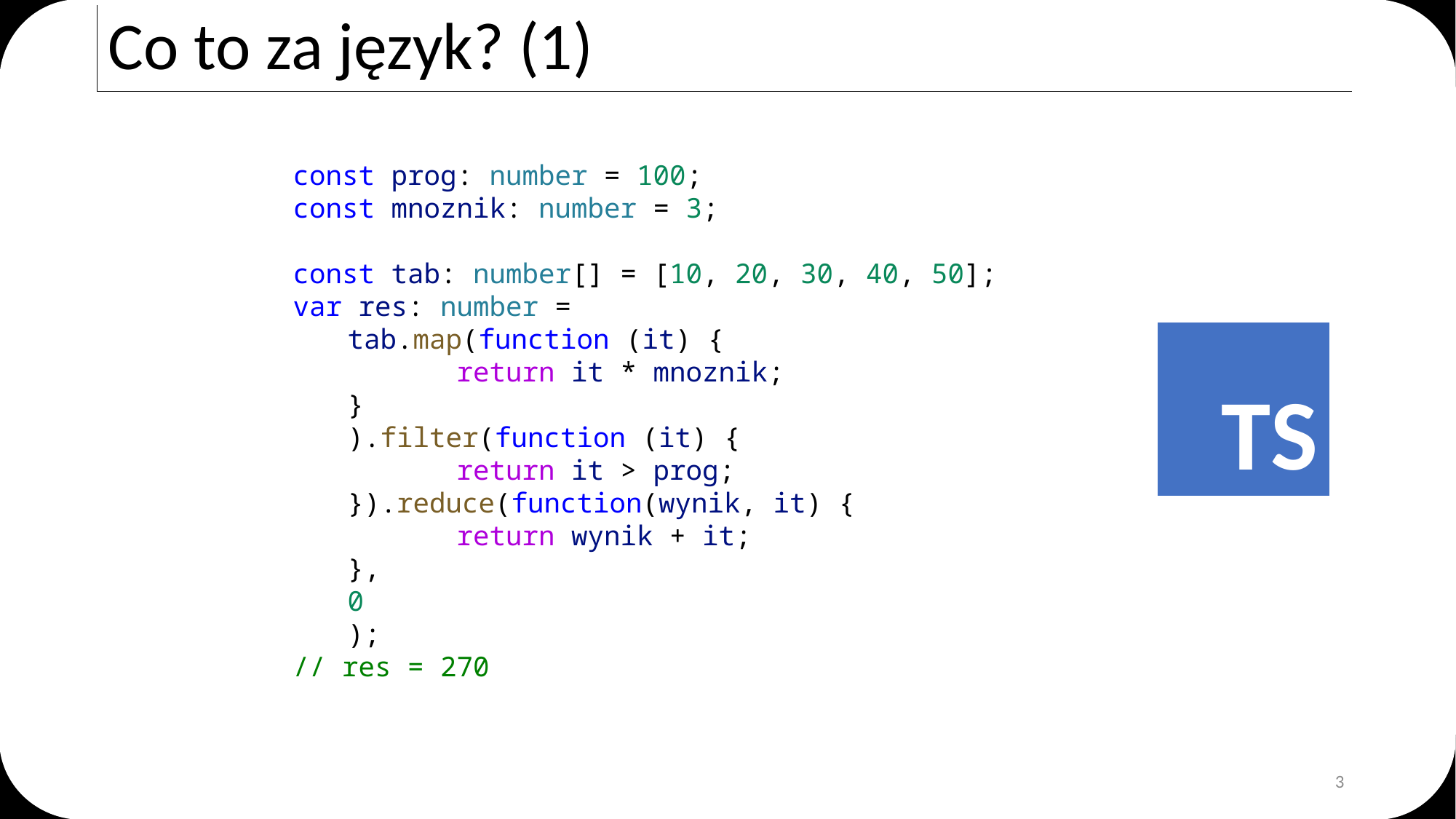

# Co to za język? (1)
const prog: number = 100;
const mnoznik: number = 3;
const tab: number[] = [10, 20, 30, 40, 50];
var res: number =
tab.map(function (it) {
	return it * mnoznik;
}
).filter(function (it) {
	return it > prog;
}).reduce(function(wynik, it) {
	return wynik + it;
},
0
);
// res = 270

TS
3